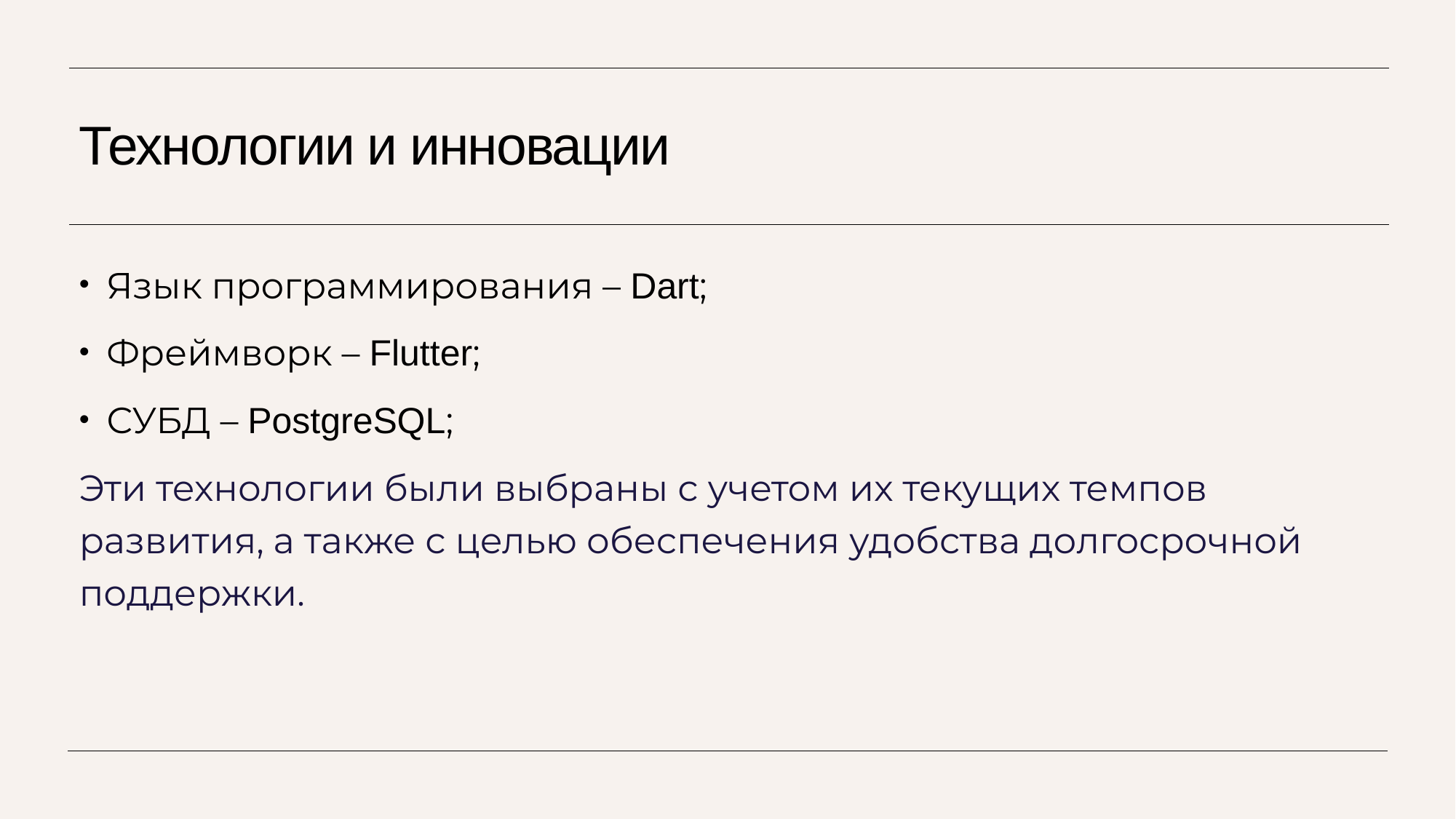

# Технологии и инновации
Язык программирования – Dart;
Фреймворк – Flutter;
СУБД – PostgreSQL;
Эти технологии были выбраны с учетом их текущих темпов развития, а также с целью обеспечения удобства долгосрочной поддержки.